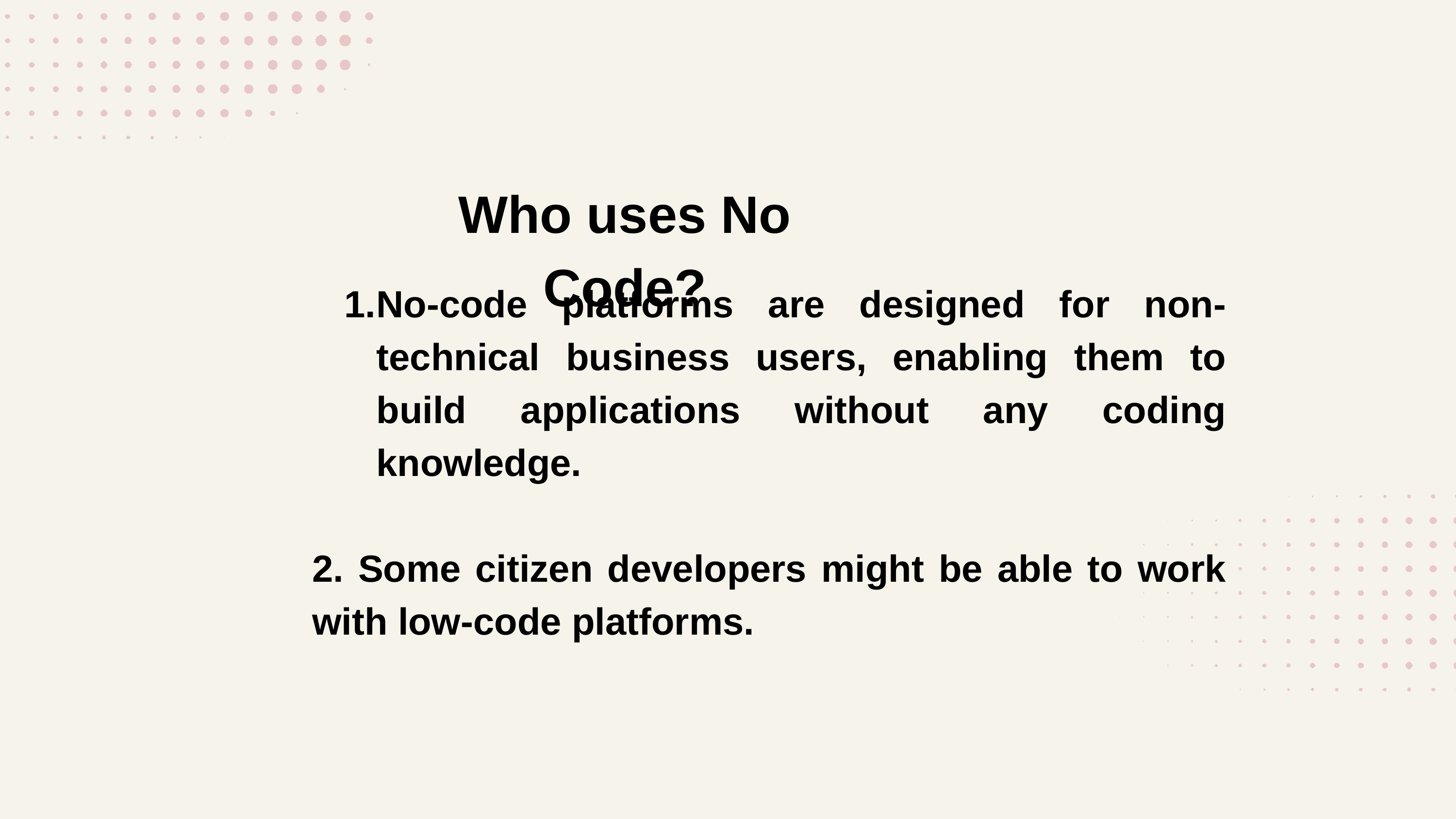

Who uses No Code?
No-code platforms are designed for non-technical business users, enabling them to build applications without any coding knowledge.

2. Some citizen developers might be able to work with low-code platforms.